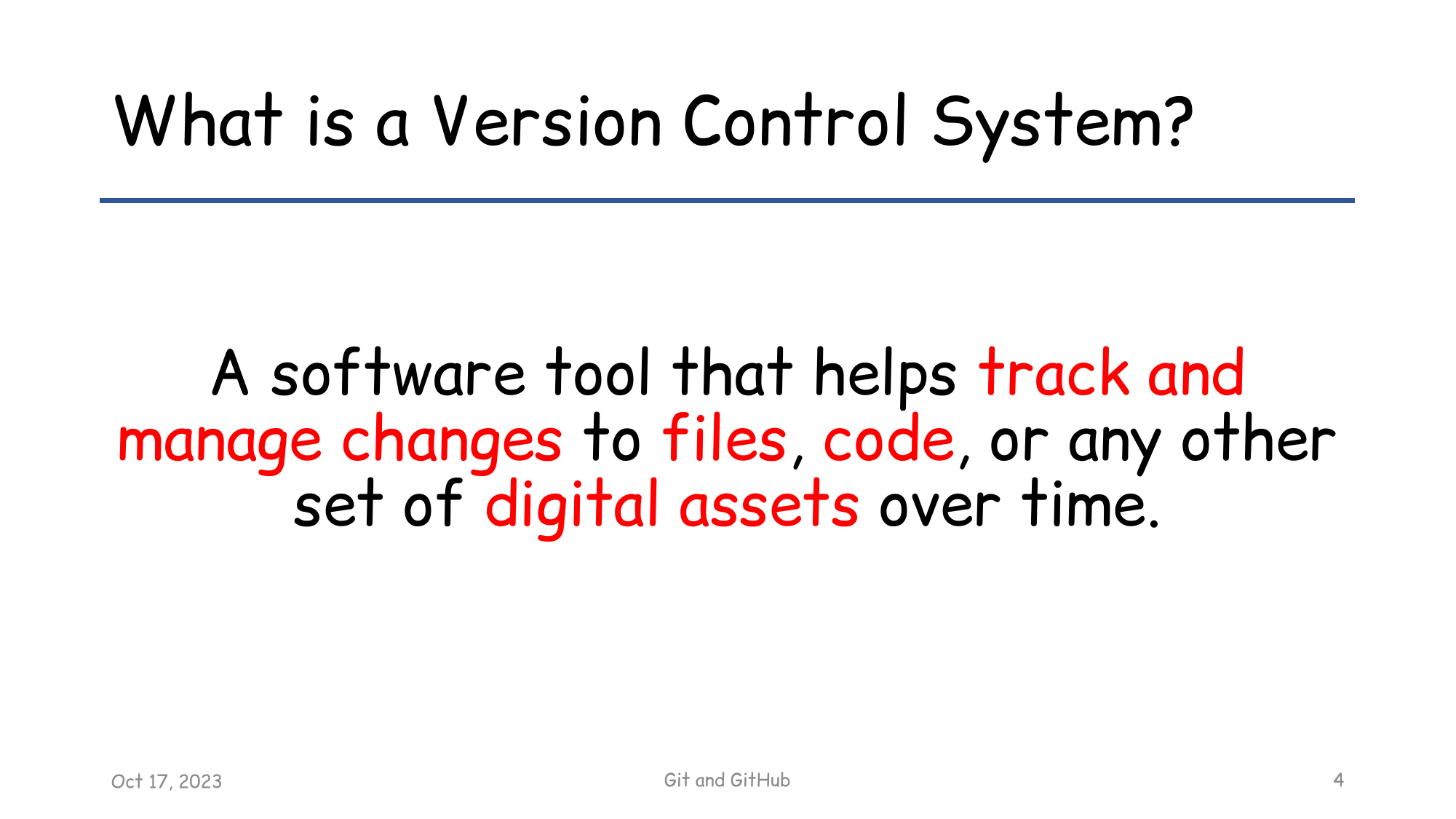

# What is a Version Control System?
A software tool that helps track and manage changes to files, code, or any other set of digital assets over time.
Oct 17, 2023
Git and GitHub
4